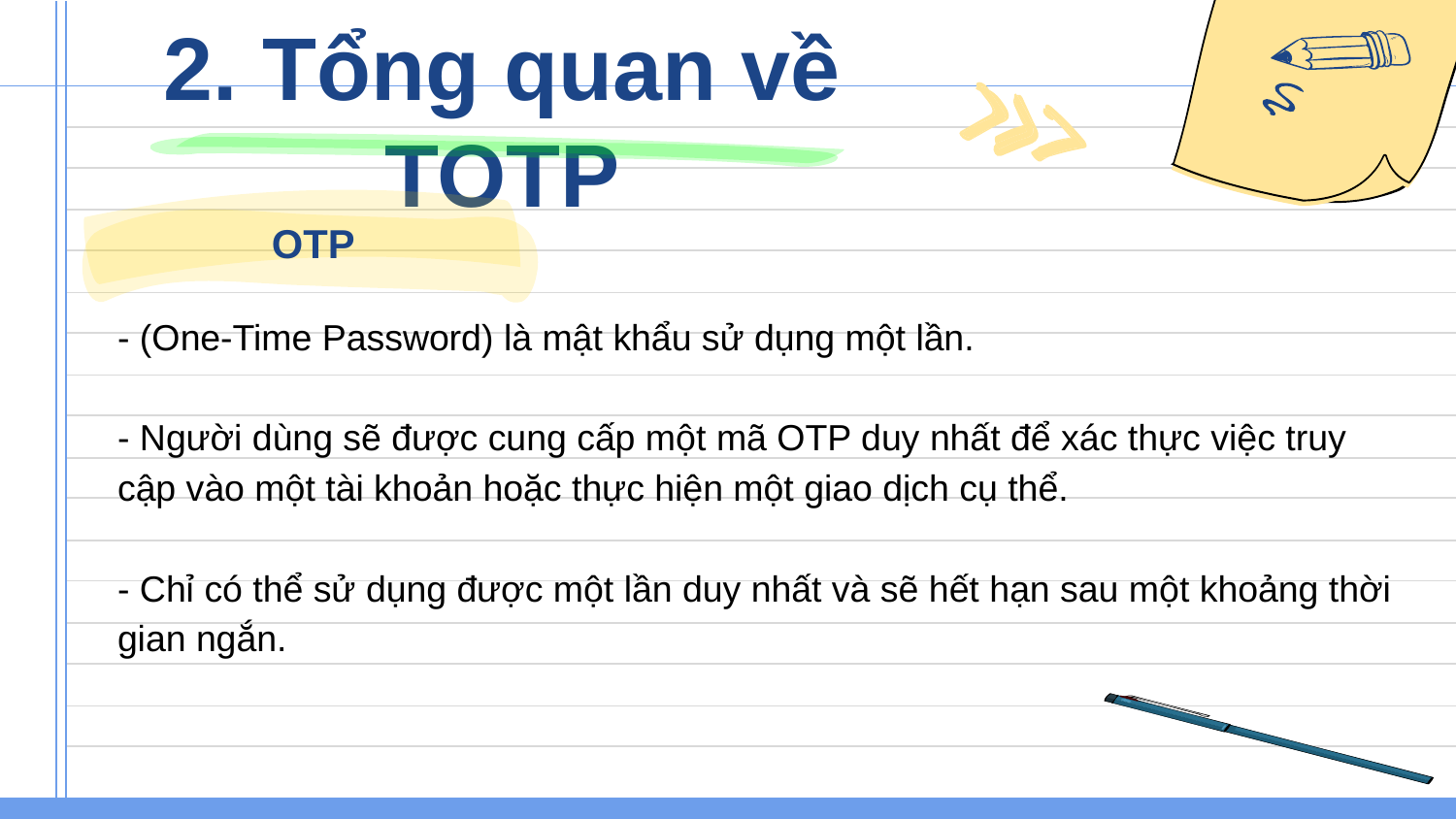

# 2. Tổng quan về TOTP

OTP
- (One-Time Password) là mật khẩu sử dụng một lần.

- Người dùng sẽ được cung cấp một mã OTP duy nhất để xác thực việc truy cập vào một tài khoản hoặc thực hiện một giao dịch cụ thể.

- Chỉ có thể sử dụng được một lần duy nhất và sẽ hết hạn sau một khoảng thời gian ngắn.